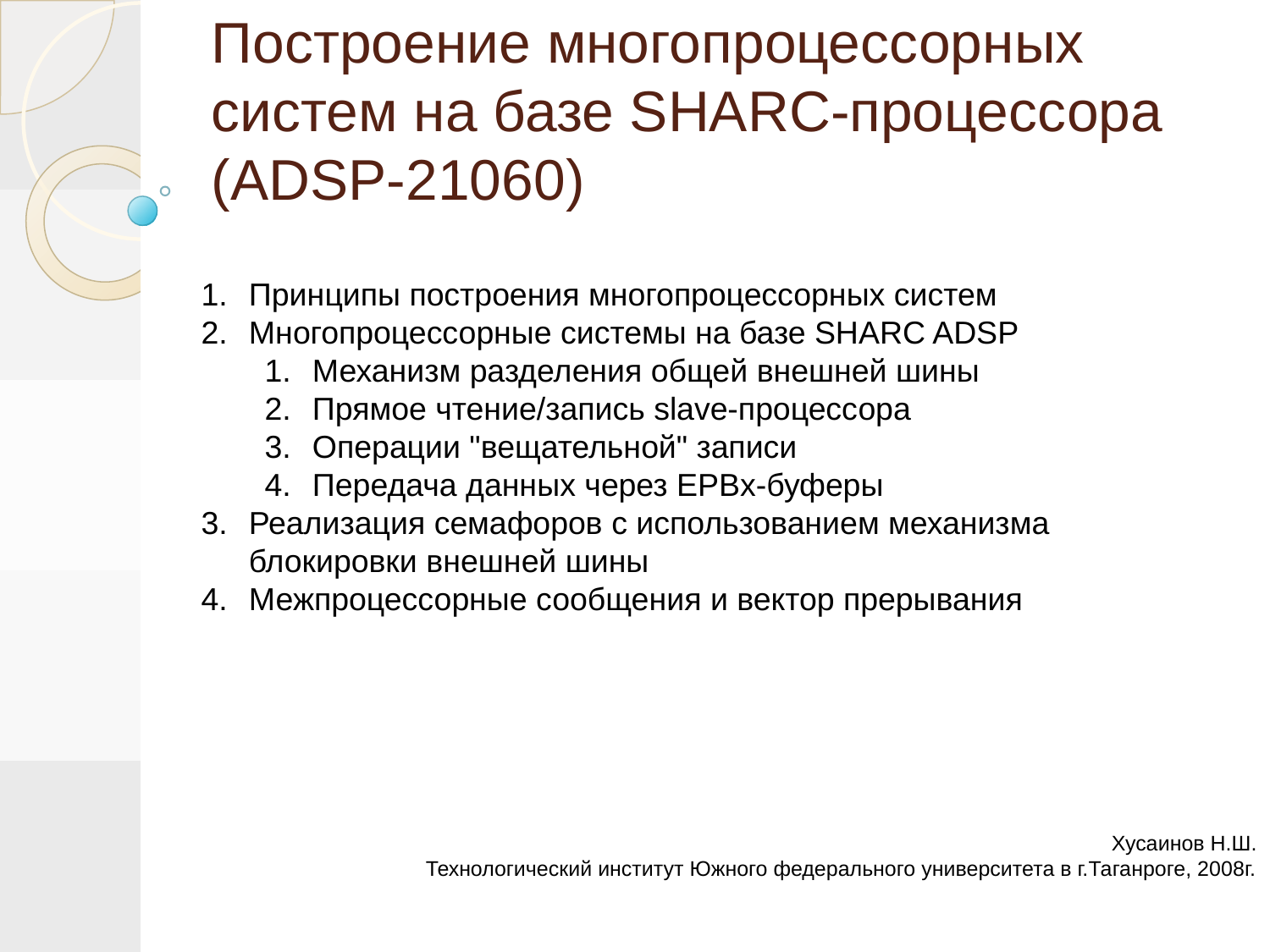

# Построение многопроцессорных систем на базе SHARC-процессора (ADSP-21060)
Принципы построения многопроцессорных систем
Многопроцессорные системы на базе SHARC ADSP
Механизм разделения общей внешней шины
Прямое чтение/запись slave-процессора
Операции "вещательной" записи
Передача данных через EPBx-буферы
Реализация семафоров с использованием механизма блокировки внешней шины
Межпроцессорные сообщения и вектор прерывания
Хусаинов Н.Ш.
Технологический институт Южного федерального университета в г.Таганроге, 2008г.